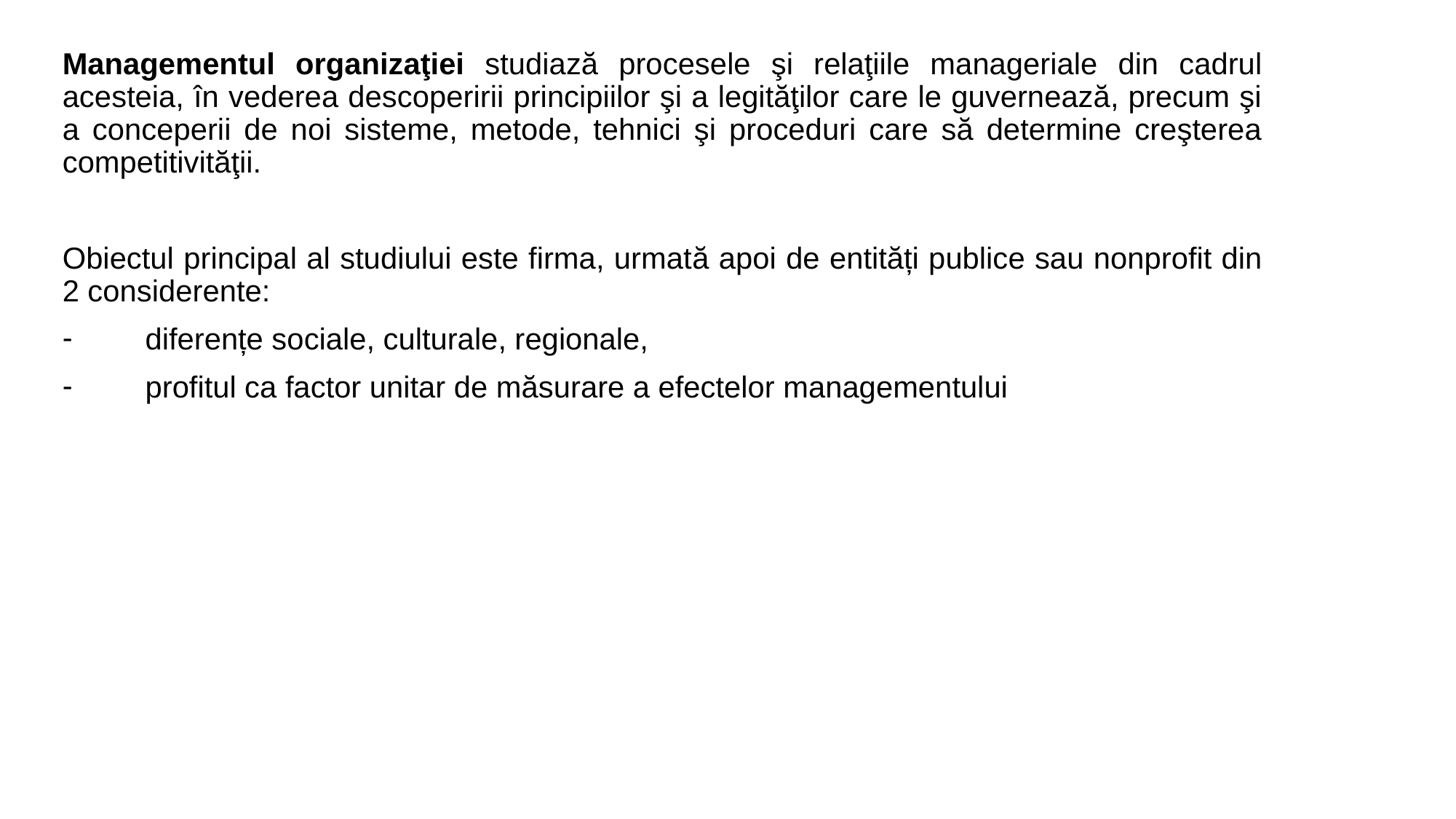

Managementul organizaţiei studiază procesele şi relaţiile manageriale din cadrul acesteia, în vederea descoperirii principiilor şi a legităţilor care le guvernează, precum şi a conceperii de noi sisteme, metode, tehnici şi proceduri care să determine creşterea competitivităţii.

Obiectul principal al studiului este firma, urmată apoi de entități publice sau nonprofit din 2 considerente:
     diferențe sociale, culturale, regionale,
     profitul ca factor unitar de măsurare a efectelor managementului